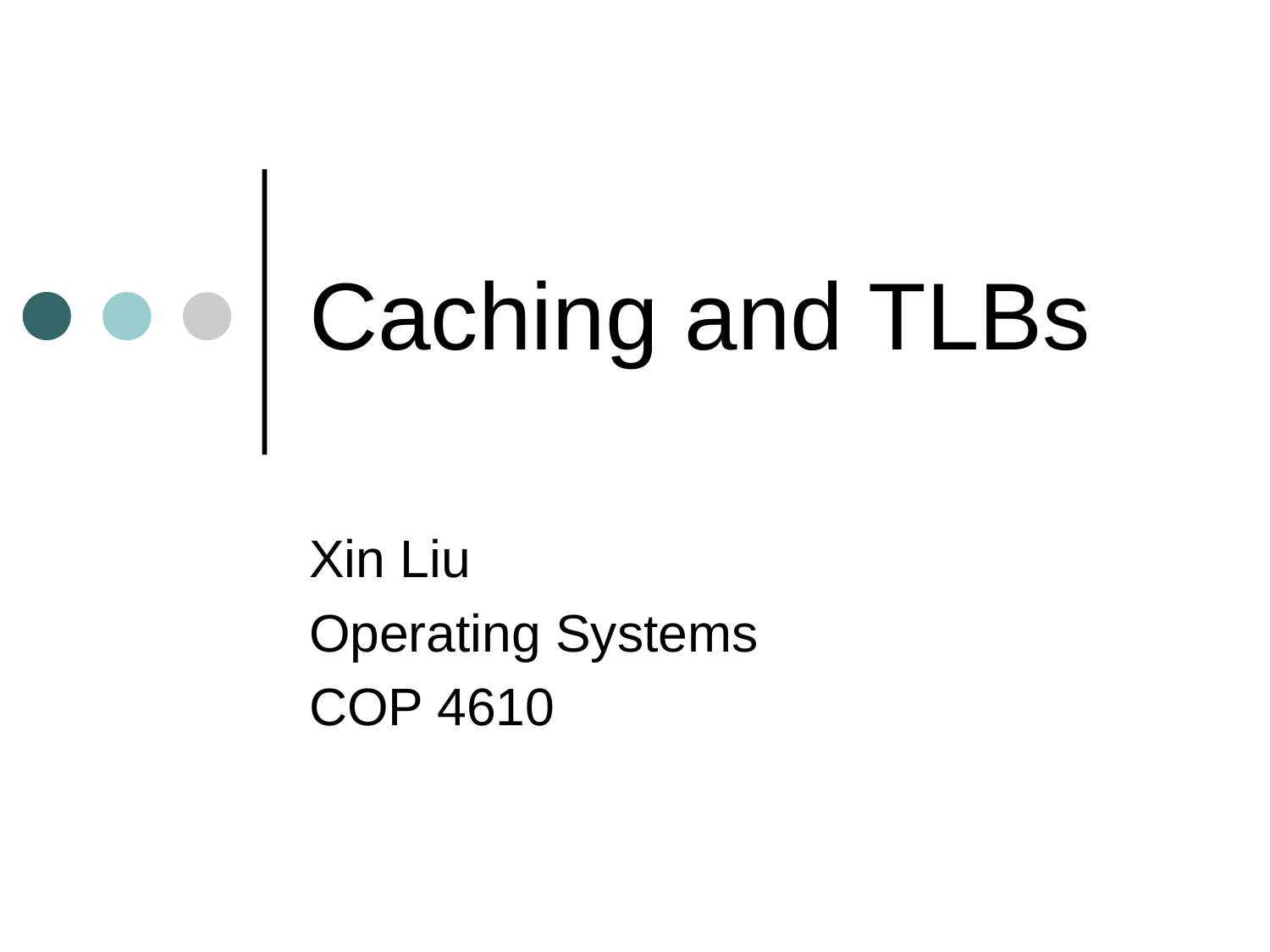

# Caching and TLBs
Xin Liu
Operating Systems
COP 4610